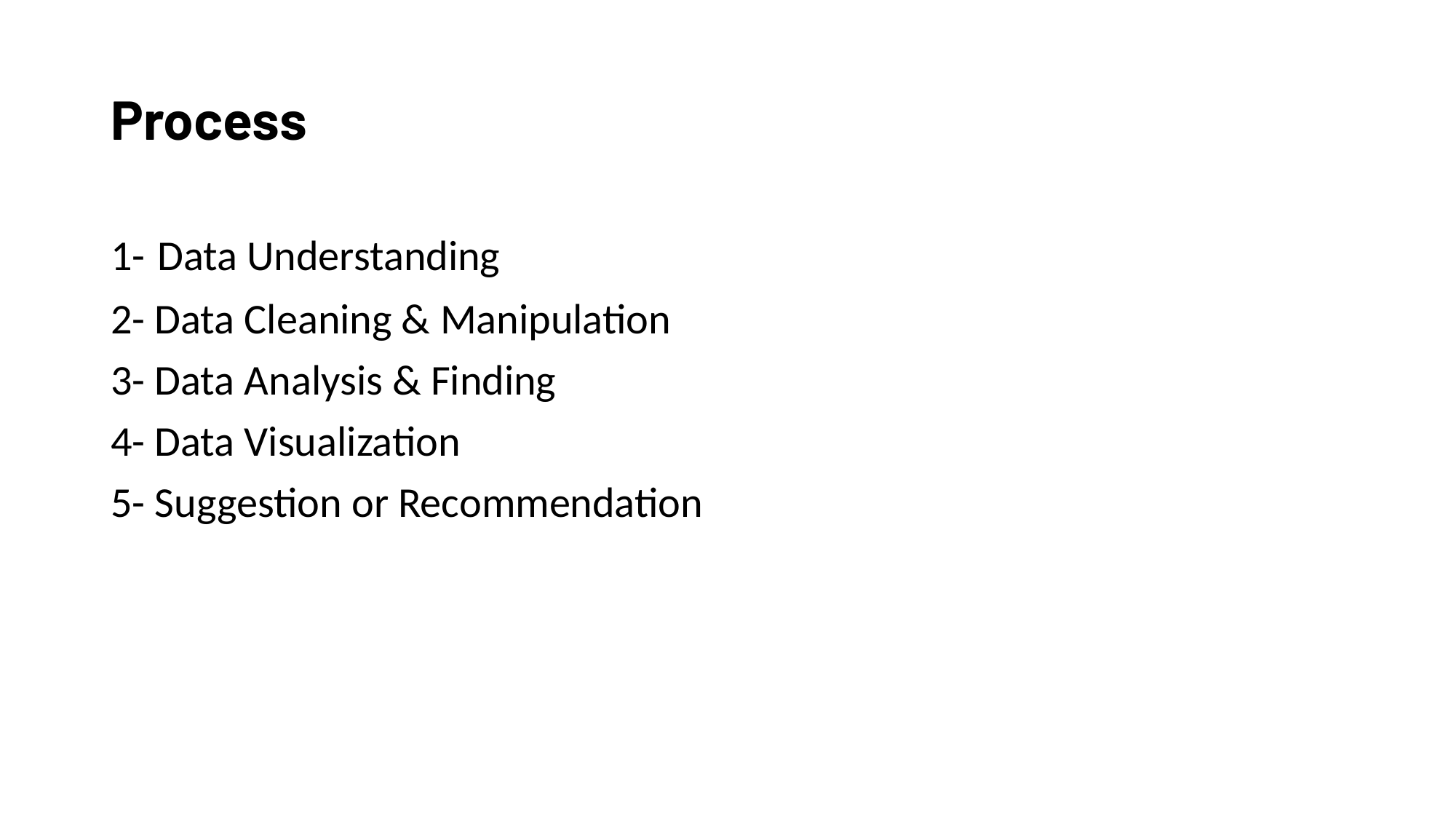

# Process
1- Data Understanding
2- Data Cleaning & Manipulation
3- Data Analysis & Finding
4- Data Visualization
5- Suggestion or Recommendation